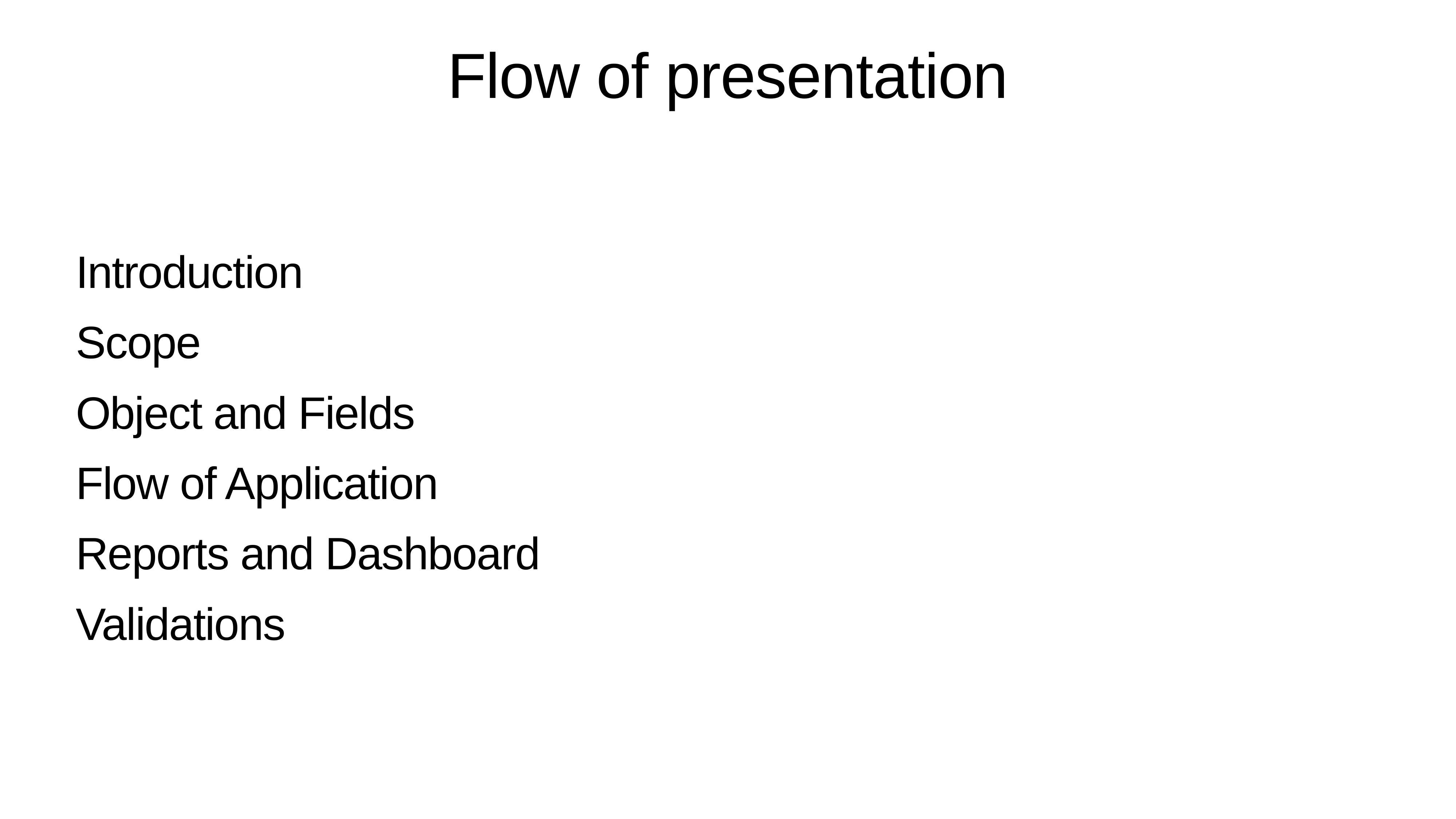

# Flow of presentation

Introduction
Scope
Object and Fields
Flow of Application
Reports and Dashboard
Validations